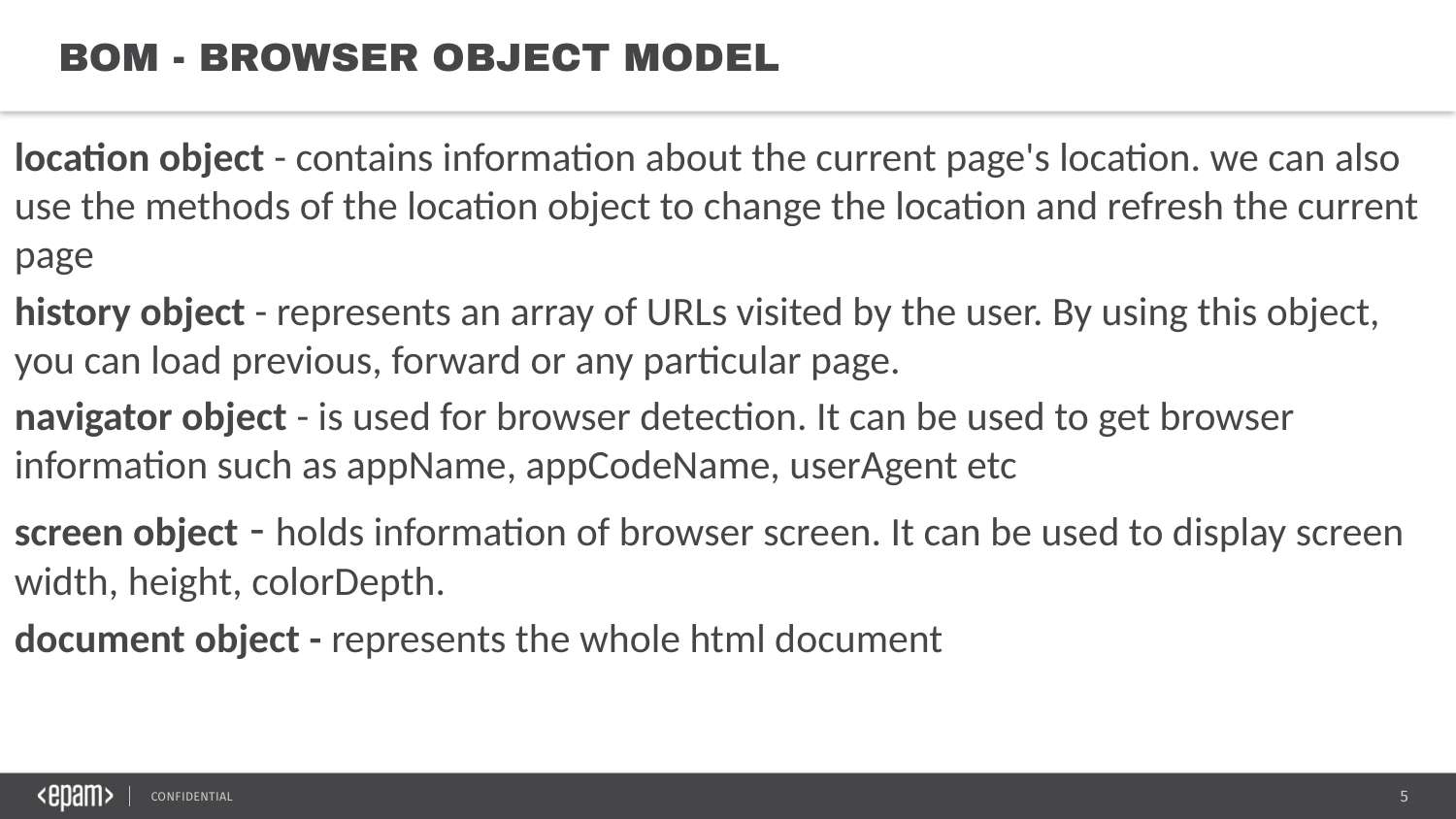

BOM - Browser Object Model
location object - contains information about the current page's location. we can also use the methods of the location object to change the location and refresh the current page
history object - represents an array of URLs visited by the user. By using this object, you can load previous, forward or any particular page.
navigator object - is used for browser detection. It can be used to get browser information such as appName, appCodeName, userAgent etc
screen object - holds information of browser screen. It can be used to display screen width, height, colorDepth.
document object - represents the whole html document